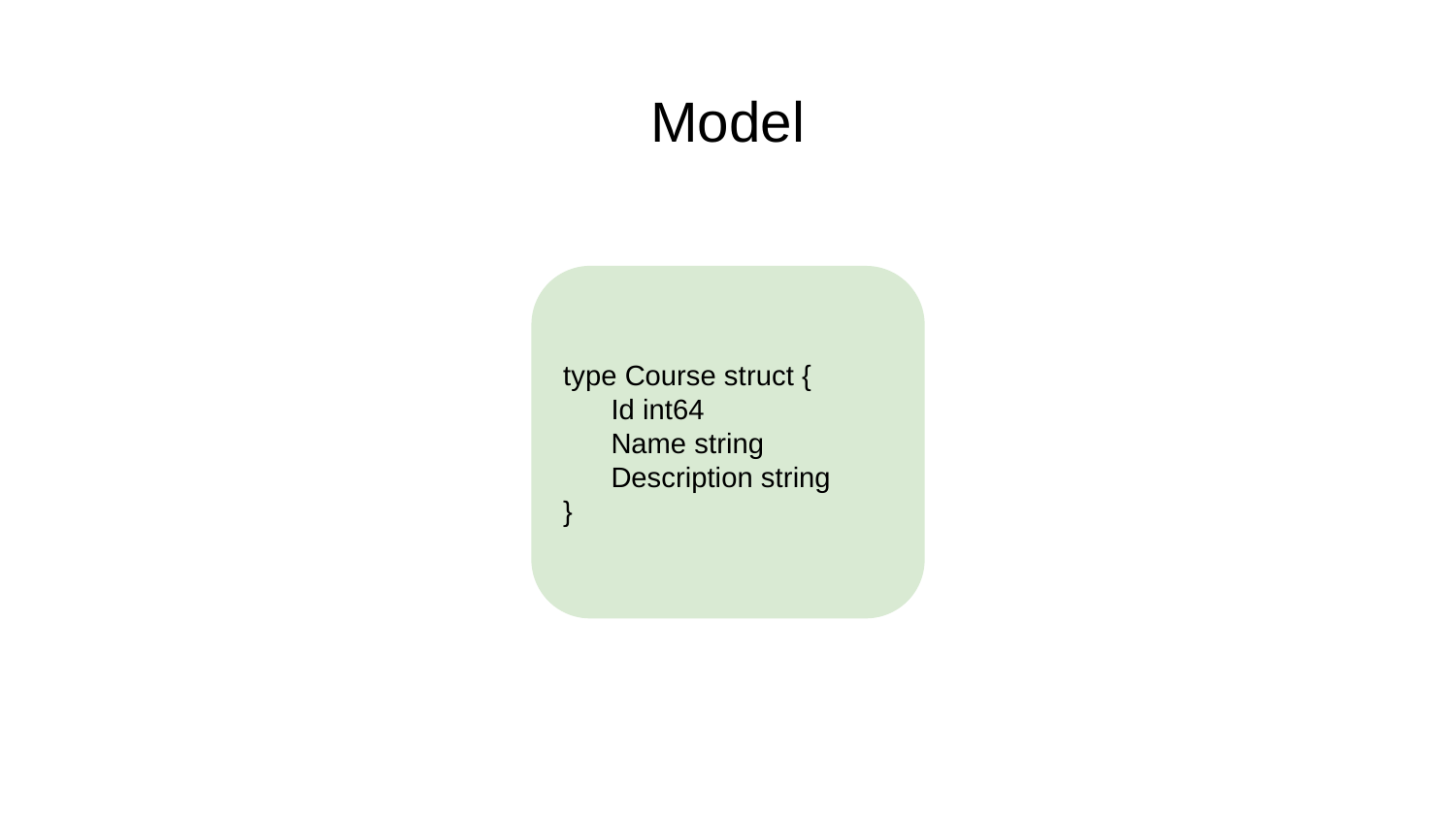

# Model
type Course struct {
      Id int64
      Name string
      Description string
}